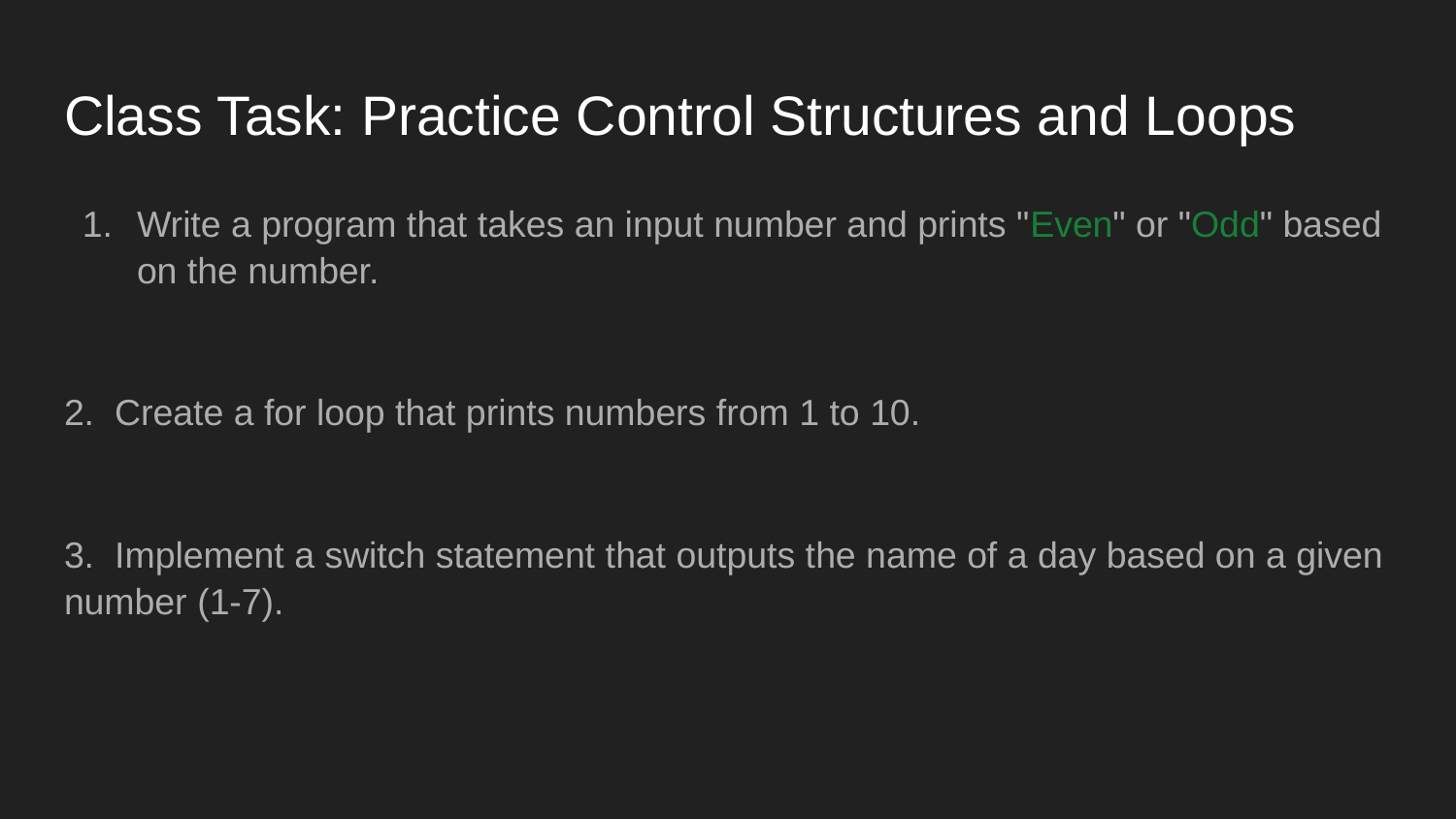

# Class Task: Practice Control Structures and Loops
Write a program that takes an input number and prints "Even" or "Odd" based on the number.

2.  Create a for loop that prints numbers from 1 to 10.

3.  Implement a switch statement that outputs the name of a day based on a given number (1-7).